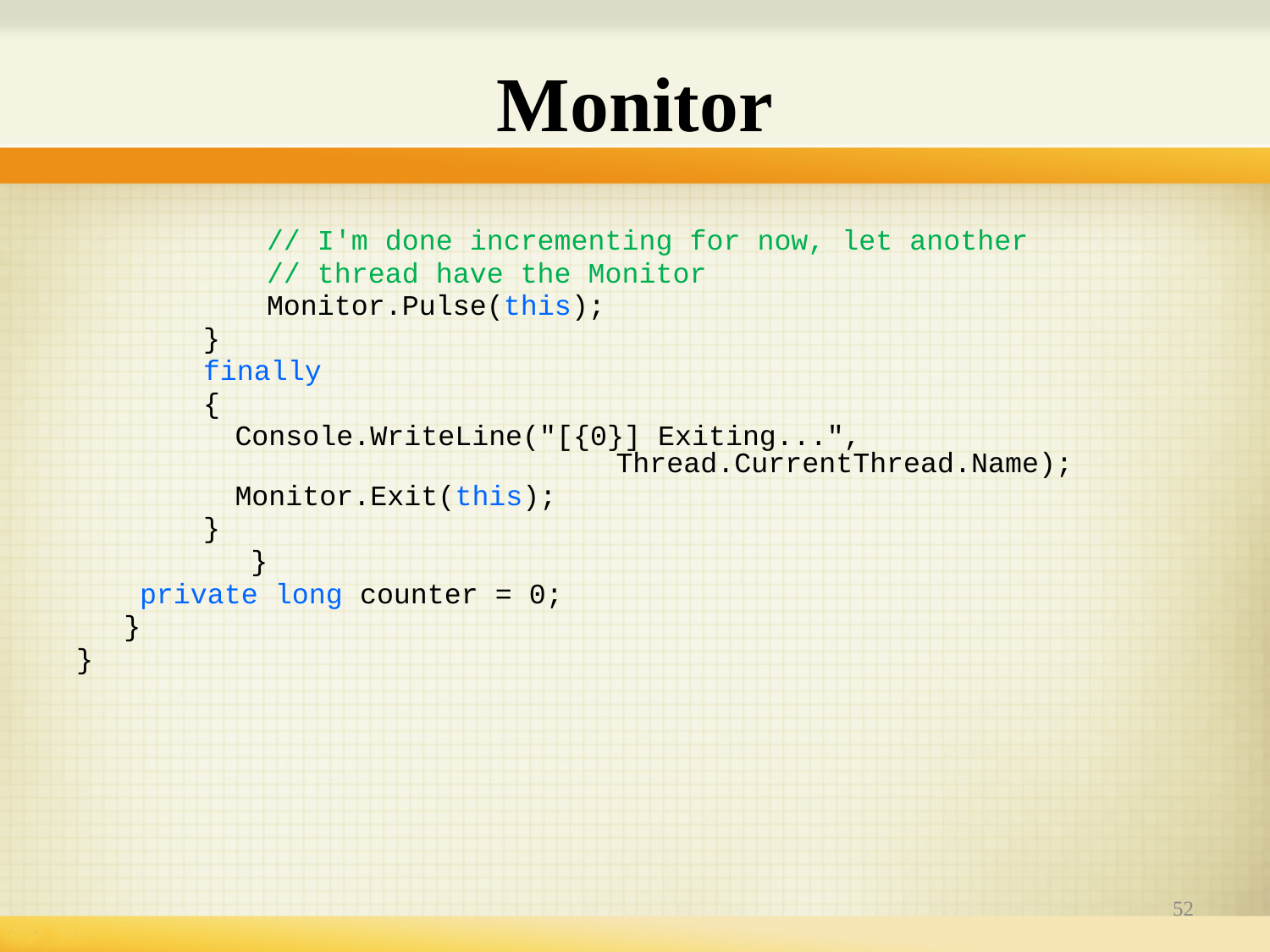

# Monitor
// I'm done incrementing for now, let another
// thread have the Monitor
Monitor.Pulse(this);
}
finally
{
	Console.WriteLine("[{0}] Exiting...", 					Thread.CurrentThread.Name);
	Monitor.Exit(this);
}
		}
private long counter = 0;
	}
}
52